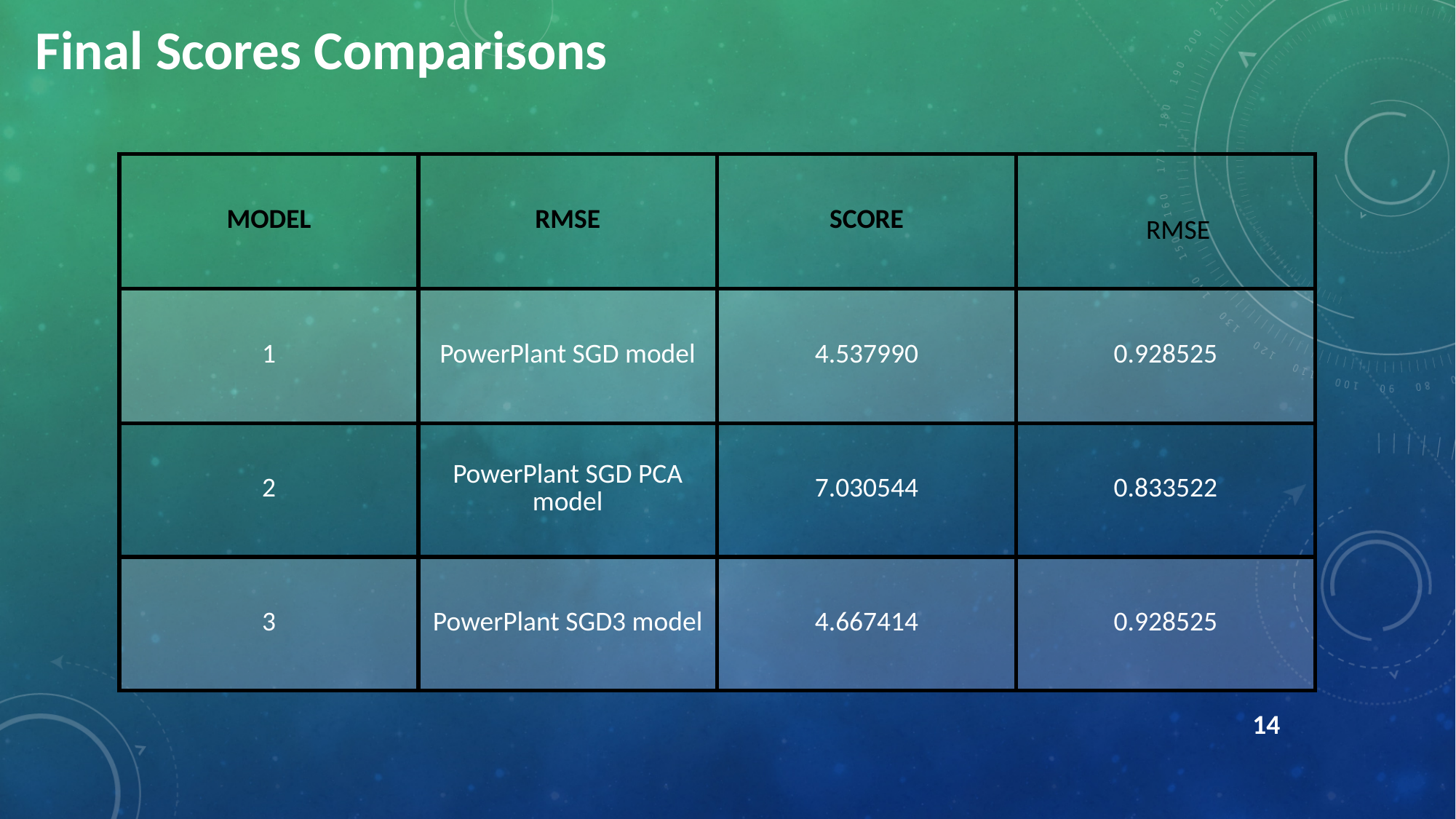

Final Scores Comparisons
| MODEL | RMSE | SCORE |  |
| --- | --- | --- | --- |
| 1 | PowerPlant SGD model | 4.537990 | 0.928525 |
| 2 | PowerPlant SGD PCA model | 7.030544 | 0.833522 |
| 3 | PowerPlant SGD3 model | 4.667414 | 0.928525 |
RMSE
14